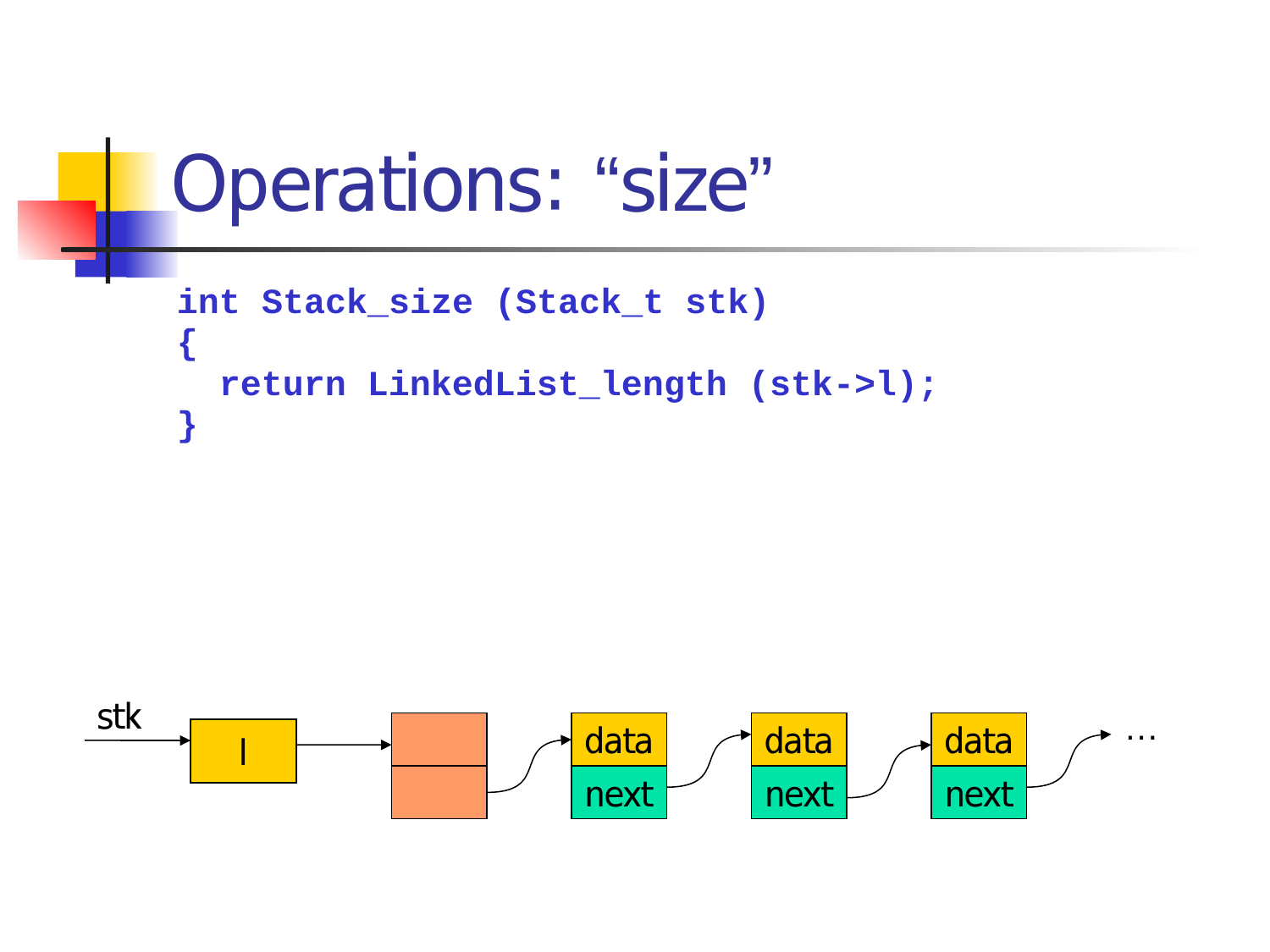

# Operations: “size”
int Stack_size (Stack_t stk)
{
  return LinkedList_length (stk->l);
}
stk
…

data
next
data
next
data
next
l